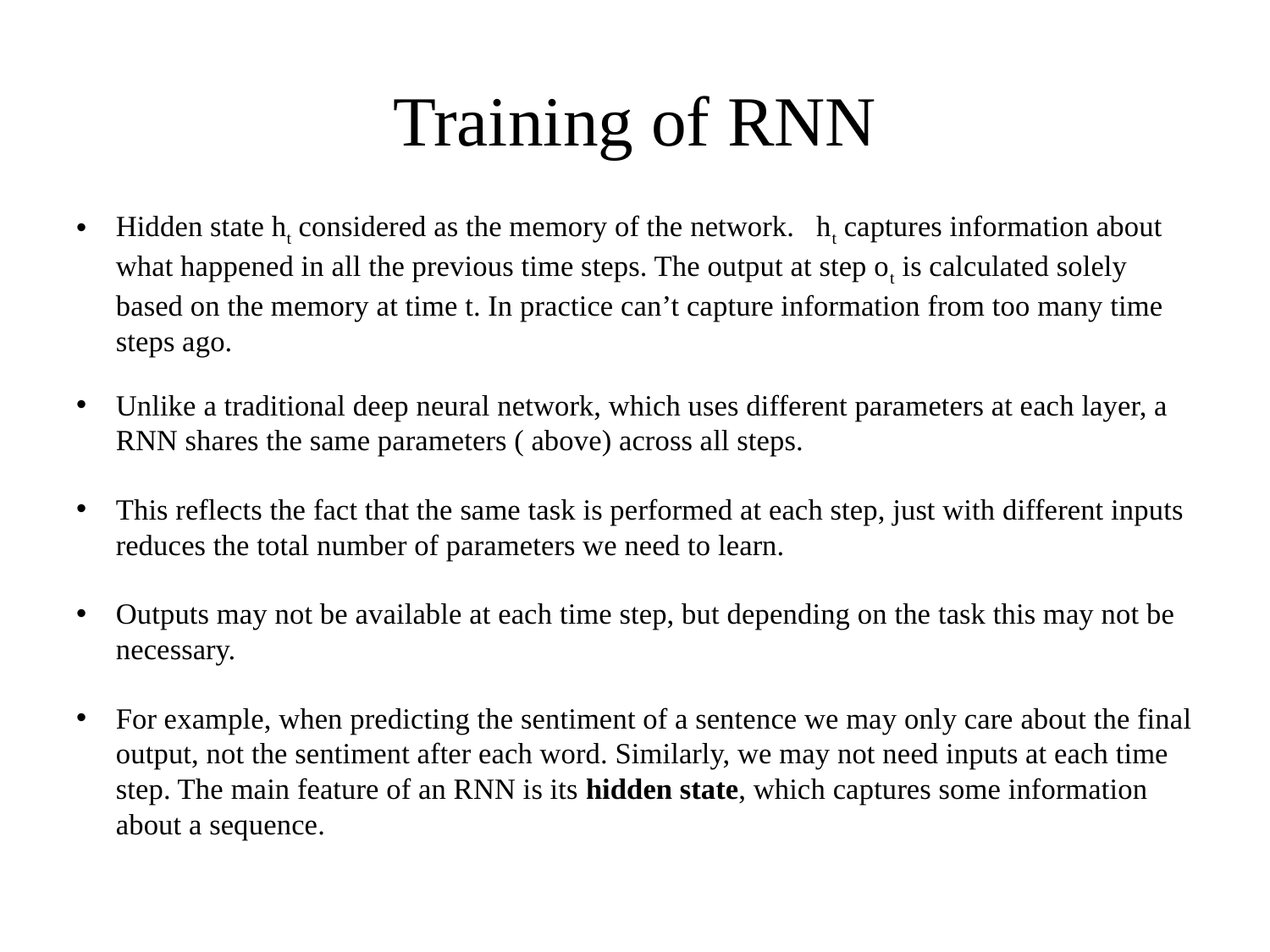

# Training of RNN
Hidden state ht considered as the memory of the network.   ht captures information about what happened in all the previous time steps. The output at step ot is calculated solely based on the memory at time t. In practice can’t capture information from too many time steps ago.

Unlike a traditional deep neural network, which uses different parameters at each layer, a RNN shares the same parameters ( above) across all steps.

This reflects the fact that the same task is performed at each step, just with different inputs reduces the total number of parameters we need to learn.

Outputs may not be available at each time step, but depending on the task this may not be necessary.

For example, when predicting the sentiment of a sentence we may only care about the final output, not the sentiment after each word. Similarly, we may not need inputs at each time step. The main feature of an RNN is its hidden state, which captures some information about a sequence.